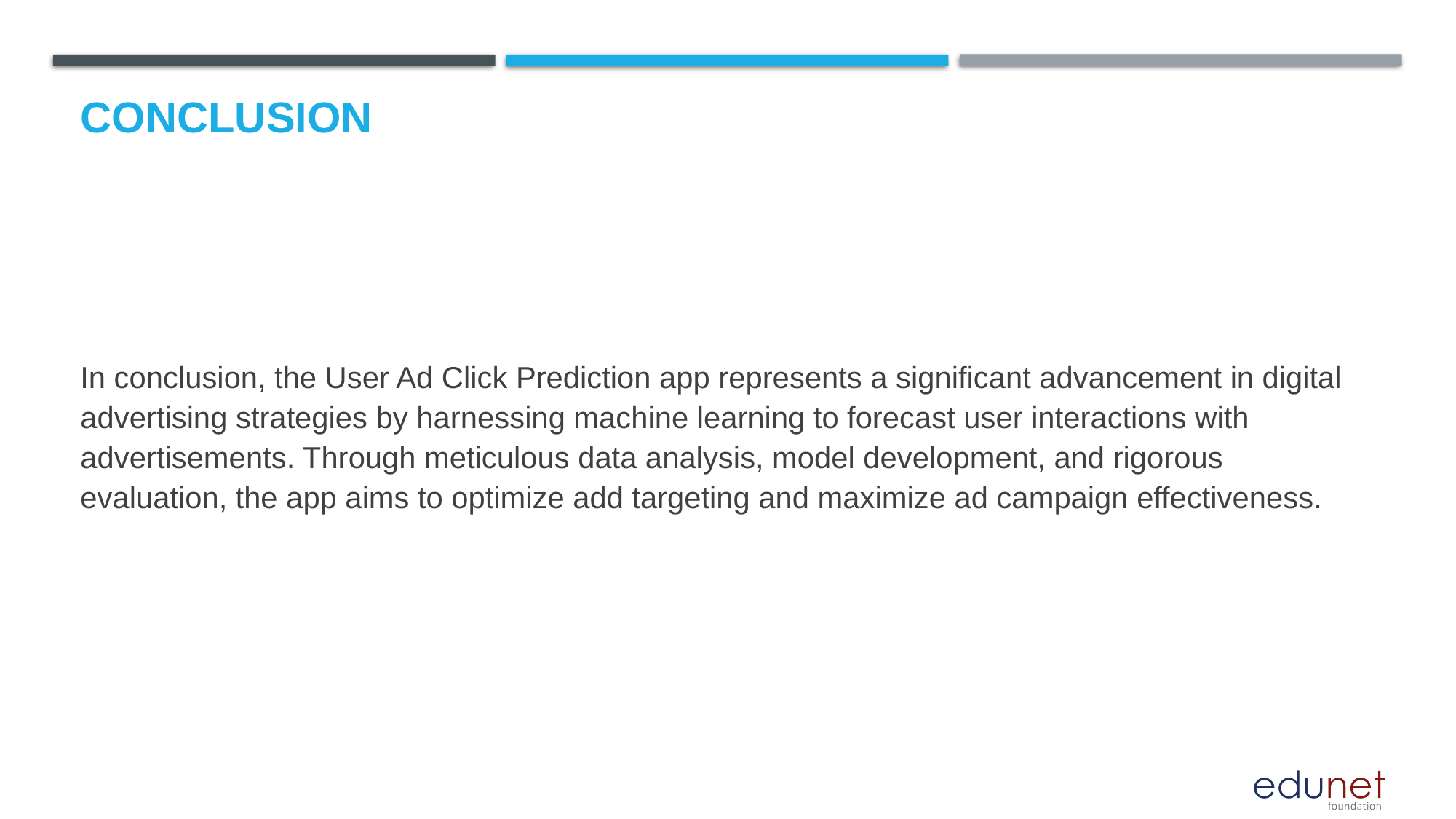

# Conclusion
In conclusion, the User Ad Click Prediction app represents a significant advancement in digital advertising strategies by harnessing machine learning to forecast user interactions with advertisements. Through meticulous data analysis, model development, and rigorous evaluation, the app aims to optimize add targeting and maximize ad campaign effectiveness.